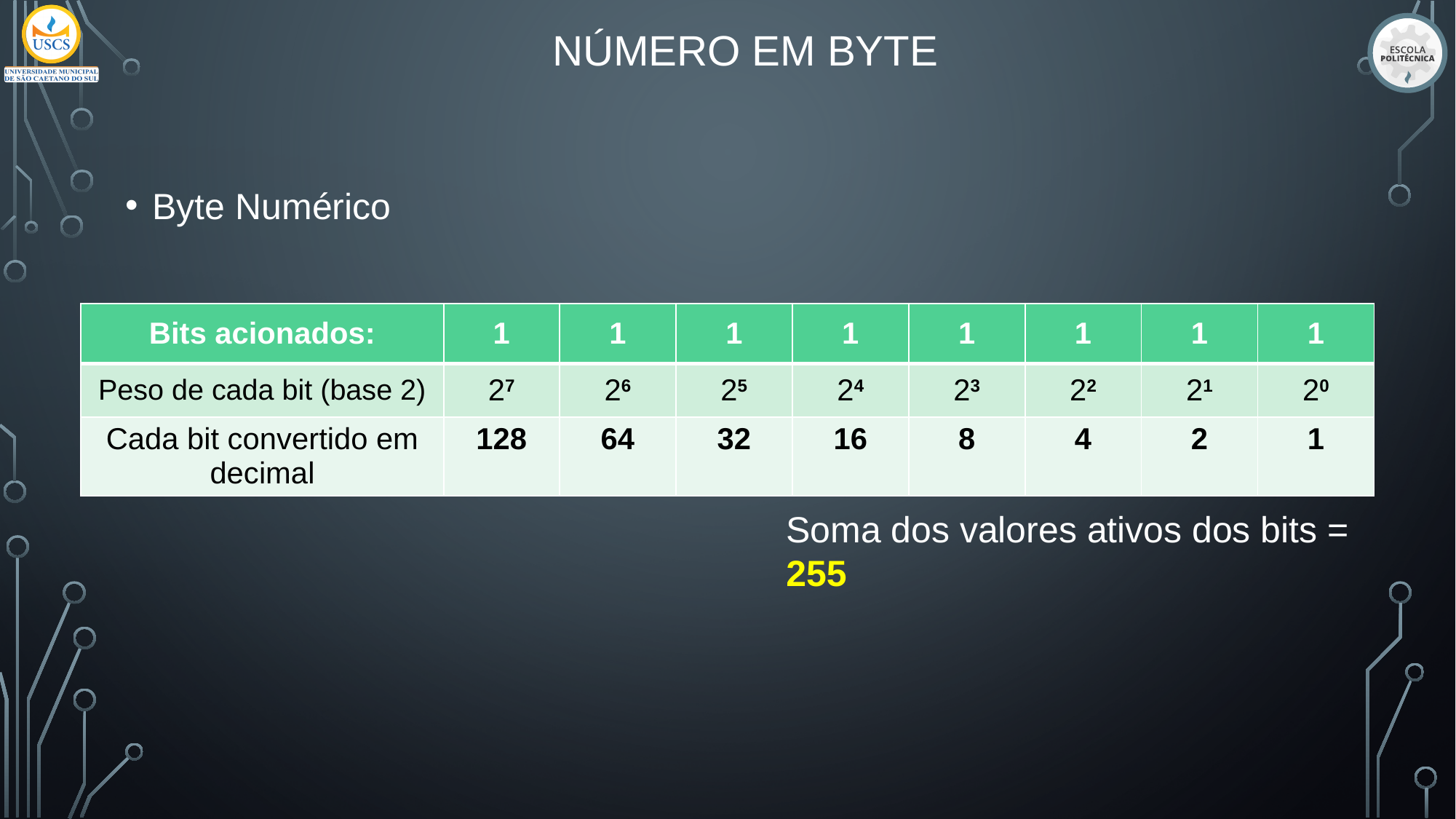

# NÚMERO EM BYTE
Byte Numérico
| Bits acionados: | 1 | 1 | 1 | 1 | 1 | 1 | 1 | 1 |
| --- | --- | --- | --- | --- | --- | --- | --- | --- |
| Peso de cada bit (base 2) | 27 | 26 | 25 | 24 | 23 | 22 | 21 | 20 |
| Cada bit convertido em decimal | 128 | 64 | 32 | 16 | 8 | 4 | 2 | 1 |
Soma dos valores ativos dos bits = 255